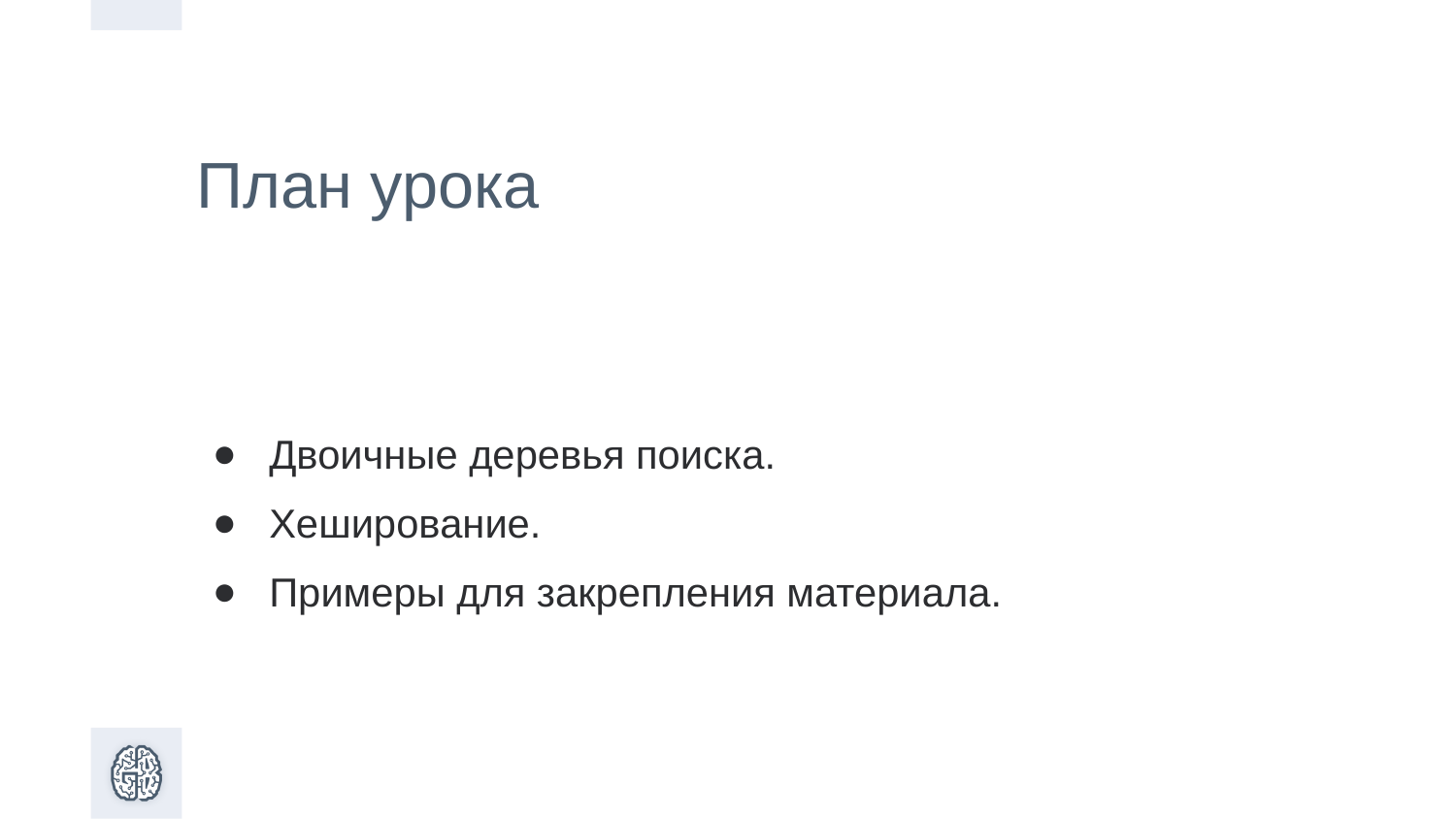

План урока
Двоичные деревья поиска.
Хеширование.
Примеры для закрепления материала.